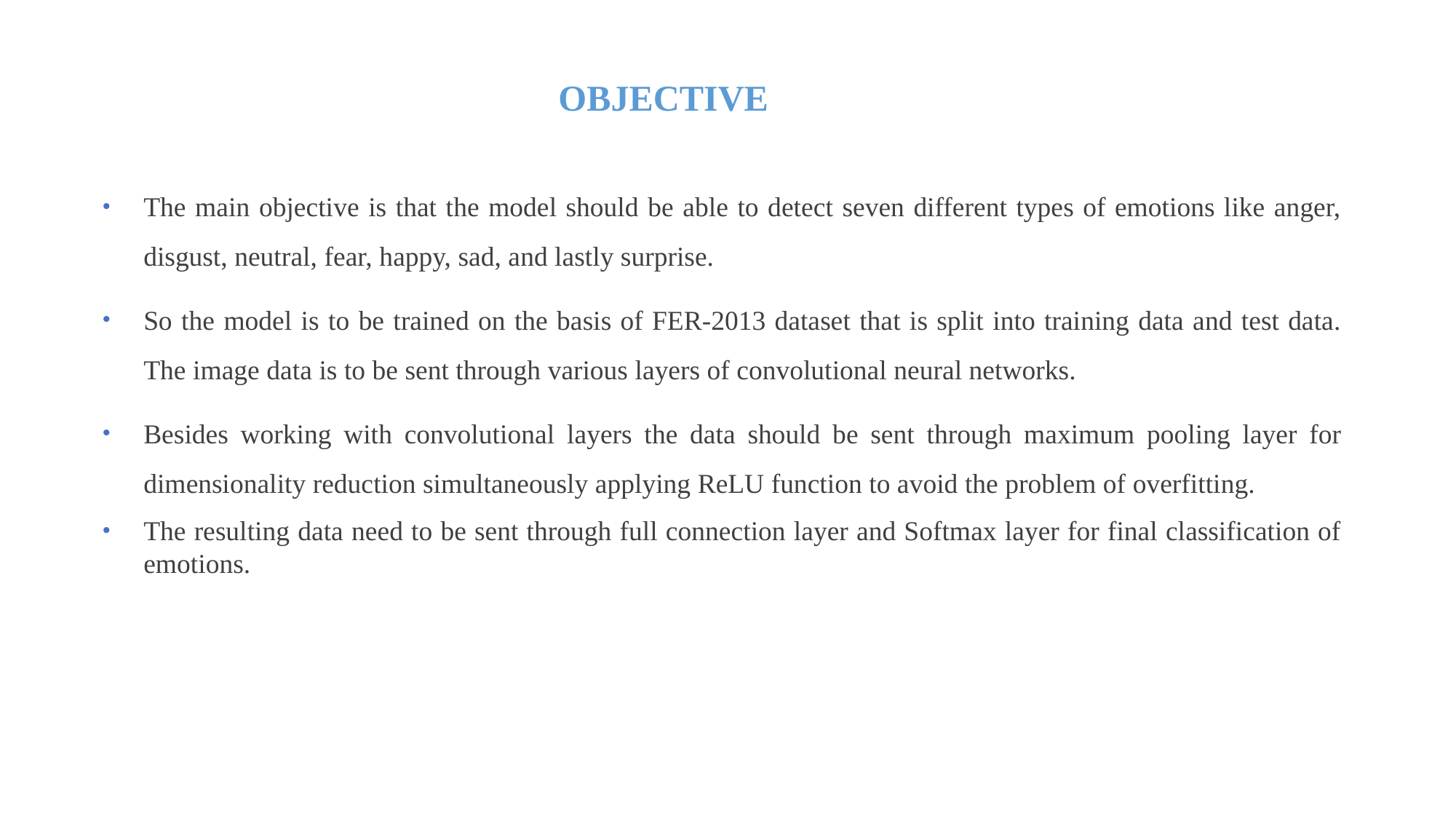

# OBJECTIVE
The main objective is that the model should be able to detect seven different types of emotions like anger, disgust, neutral, fear, happy, sad, and lastly surprise.
So the model is to be trained on the basis of FER-2013 dataset that is split into training data and test data. The image data is to be sent through various layers of convolutional neural networks.
Besides working with convolutional layers the data should be sent through maximum pooling layer for dimensionality reduction simultaneously applying ReLU function to avoid the problem of overfitting.
The resulting data need to be sent through full connection layer and Softmax layer for final classification of emotions.